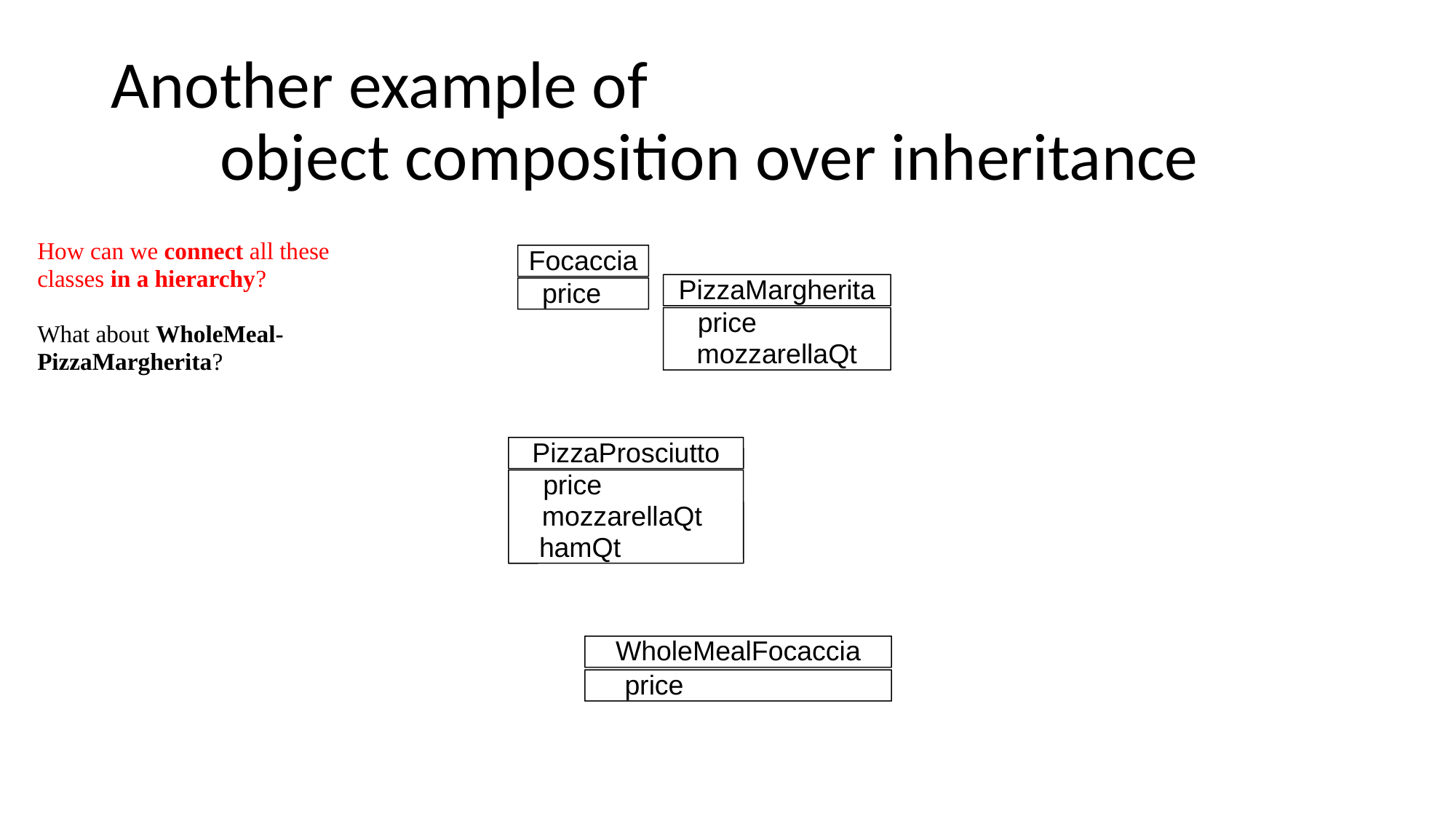

# Another example of object composition over inheritance
How can we connect all these classes in a hierarchy?

What about WholeMeal-
PizzaMargherita?
Focaccia
PizzaMargherita
price
price
mozzarellaQt
PizzaProsciutto
price
mozzarellaQt
hamQt
WholeMealFocaccia
price